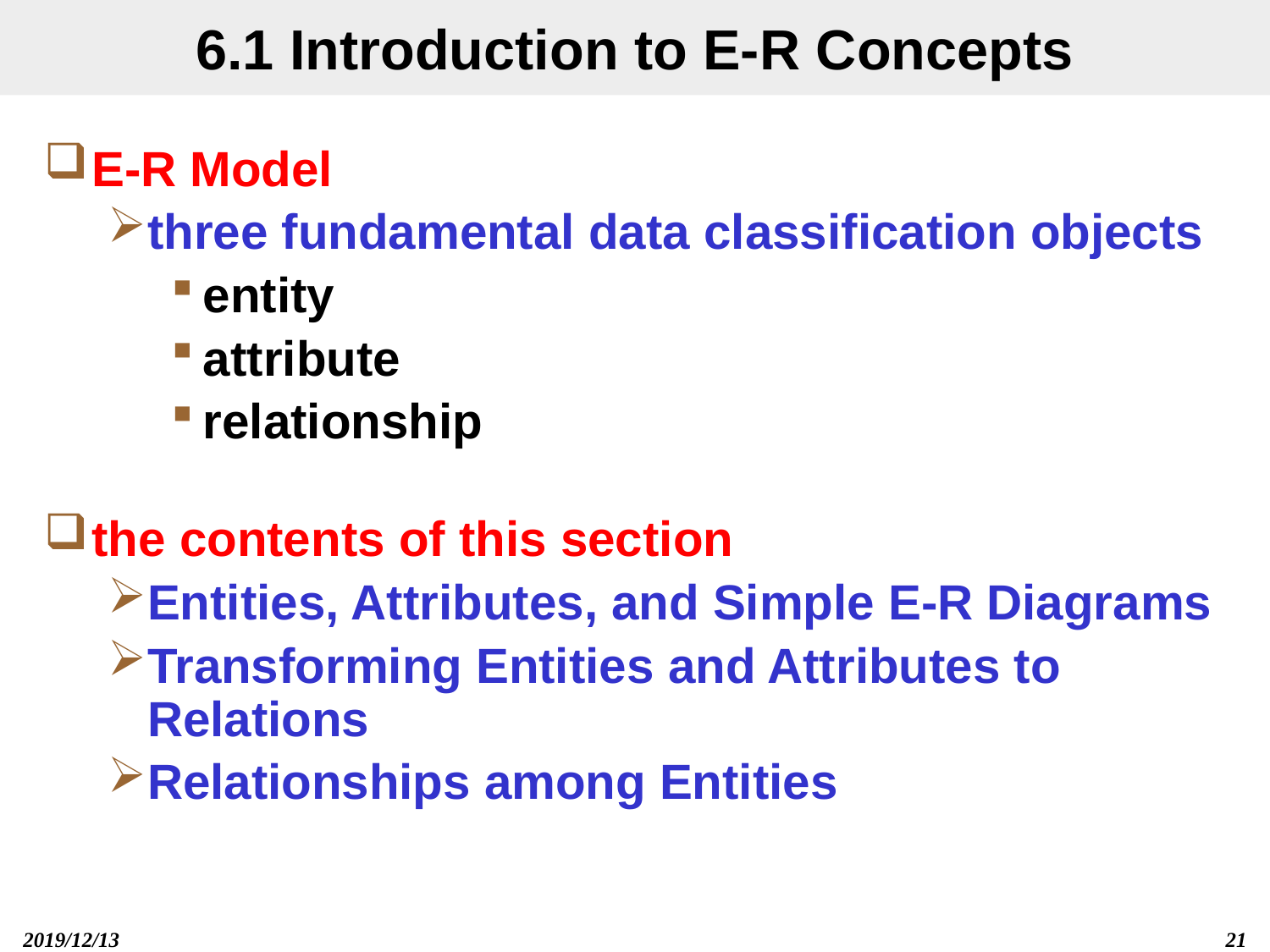

# 6.1 Introduction to E-R Concepts
E-R Model
three fundamental data classification objects
entity
attribute
relationship

the contents of this section
Entities, Attributes, and Simple E-R Diagrams
Transforming Entities and Attributes to Relations
Relationships among Entities
2019/12/13

21